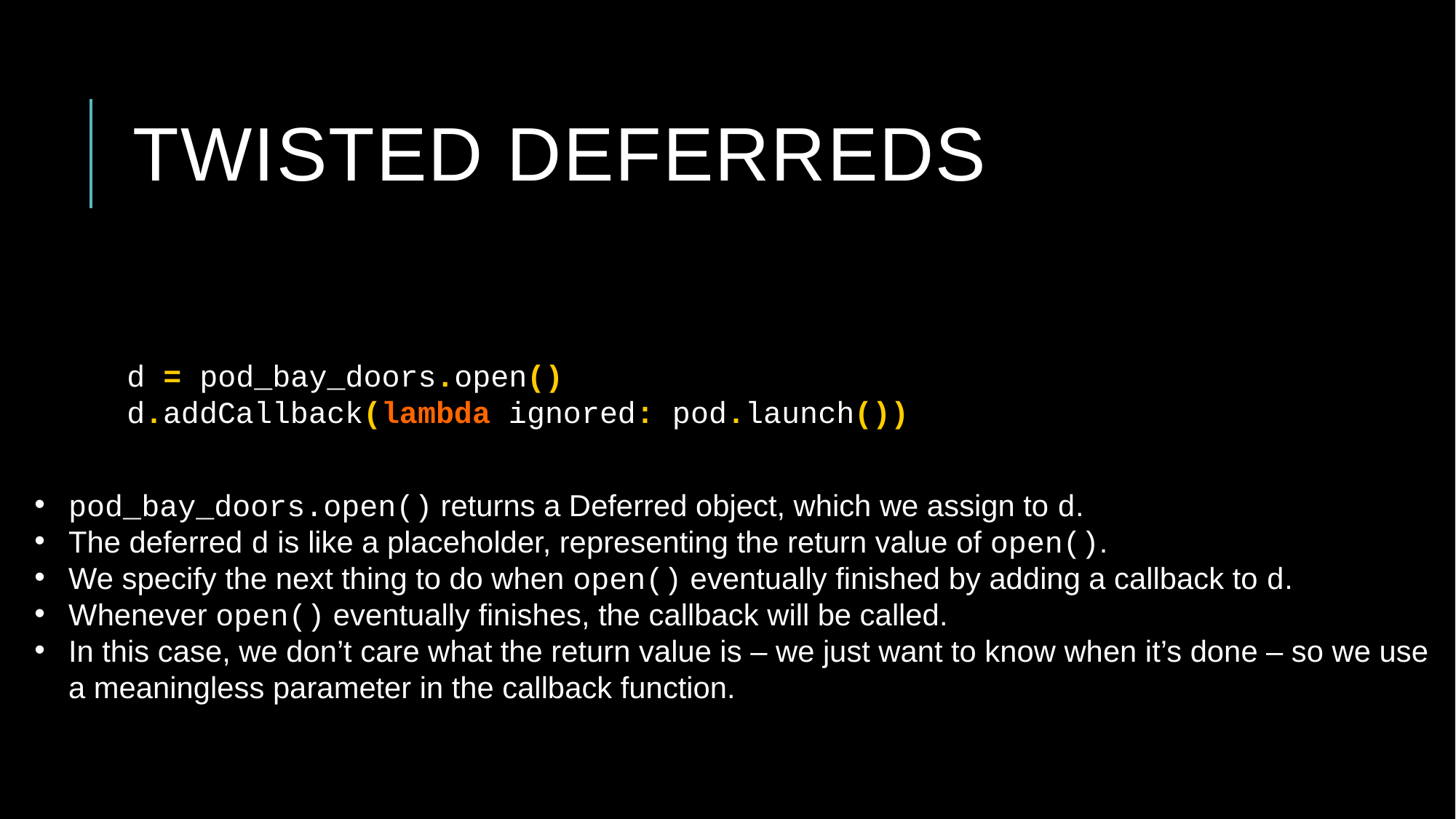

# Twisted deferreds
d = pod_bay_doors.open()
d.addCallback(lambda ignored: pod.launch())
pod_bay_doors.open() returns a Deferred object, which we assign to d.
The deferred d is like a placeholder, representing the return value of open().
We specify the next thing to do when open() eventually finished by adding a callback to d.
Whenever open() eventually finishes, the callback will be called.
In this case, we don’t care what the return value is – we just want to know when it’s done – so we use
a meaningless parameter in the callback function.